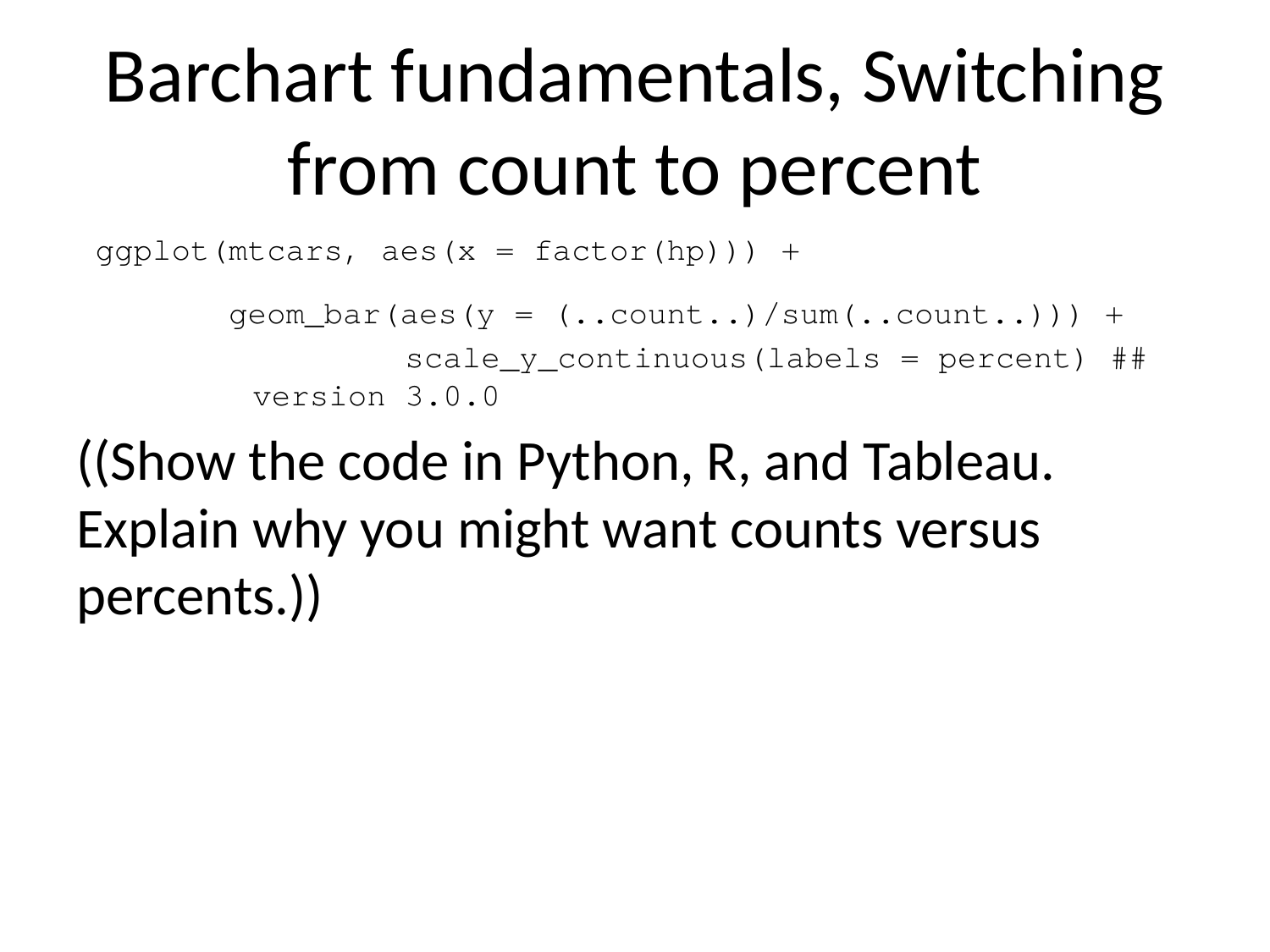

# Barchart fundamentals, Switching from count to percent
 ggplot(mtcars, aes(x = factor(hp))) +
        geom_bar(aes(y = (..count..)/sum(..count..))) +
        scale_y_continuous(labels = percent) ## version 3.0.0
((Show the code in Python, R, and Tableau. Explain why you might want counts versus percents.))